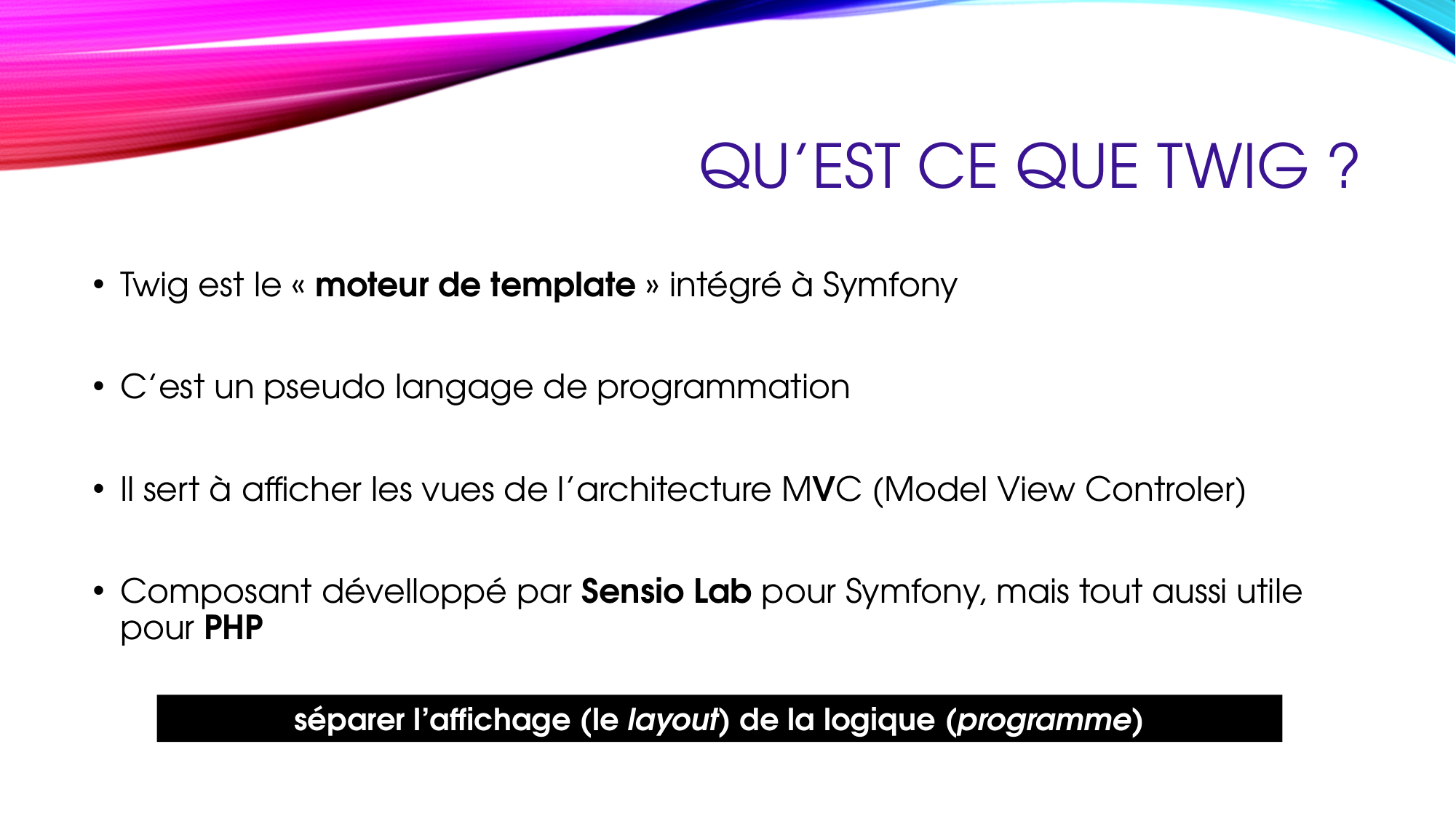

# Qu’est ce que twig ?
Twig est le « moteur de template » intégré à Symfony

C’est un pseudo langage de programmation

Il sert à afficher les vues de l’architecture MVC (Model View Controler)

Composant dévelloppé par Sensio Lab pour Symfony, mais tout aussi utile pour PHP
séparer l’affichage (le layout) de la logique (programme)